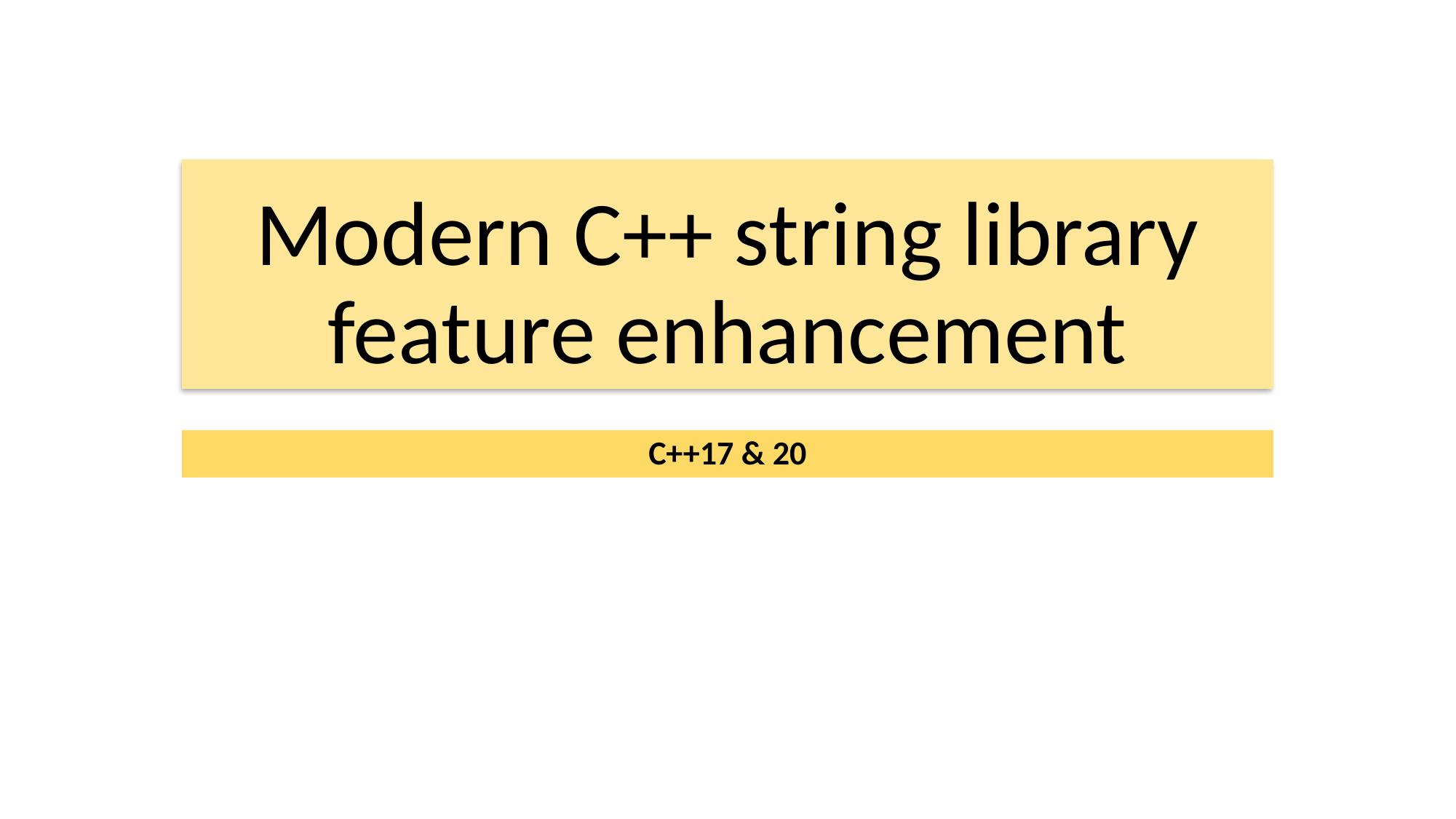

# Modern C++ string library feature enhancement
C++17 & 20